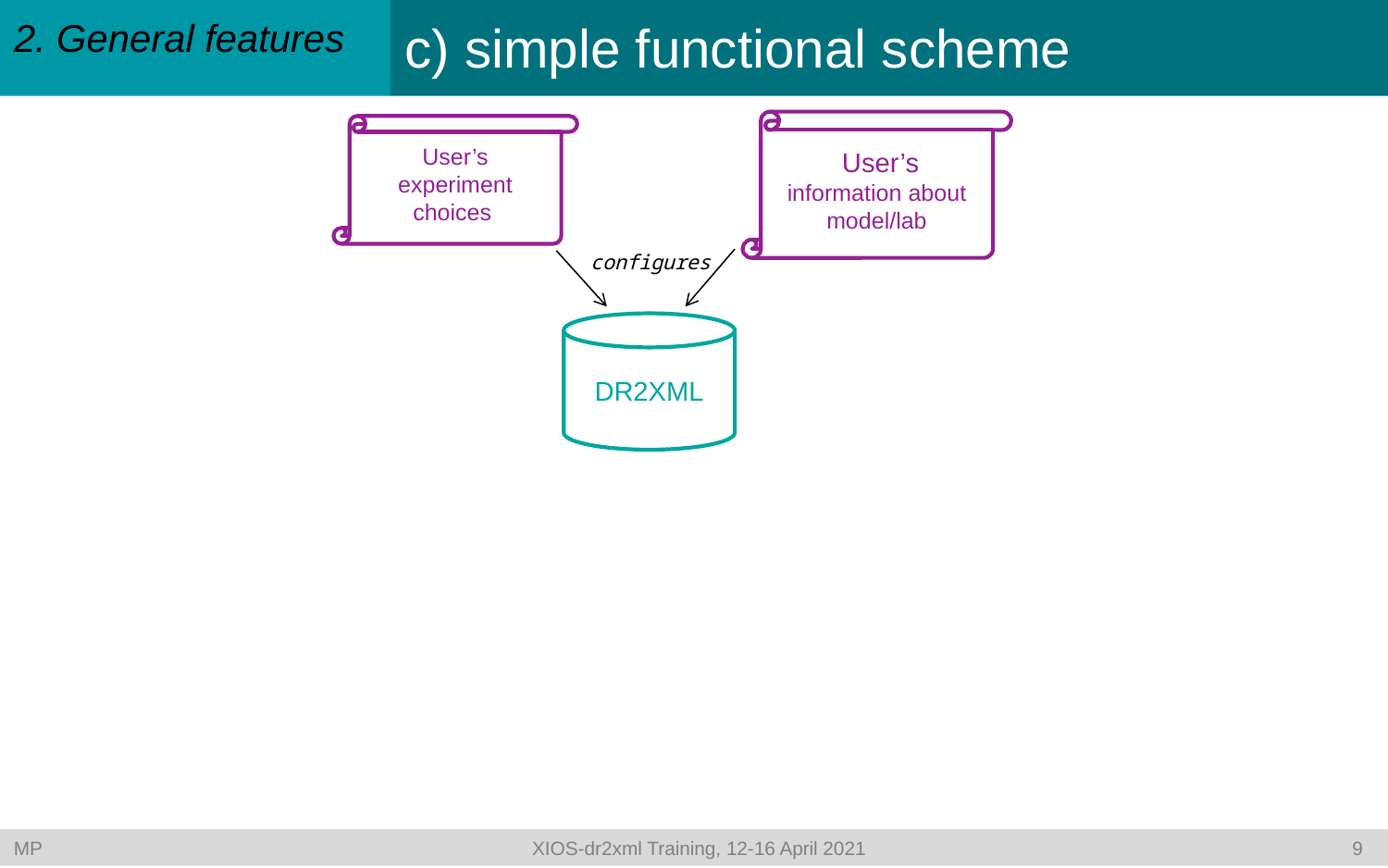

# c) simple functional scheme
2. General features
 User’s information about model/lab
User’s
experiment choices
configures
DR2XML
MP	XIOS-dr2xml Training, 12-16 April 2021 	9